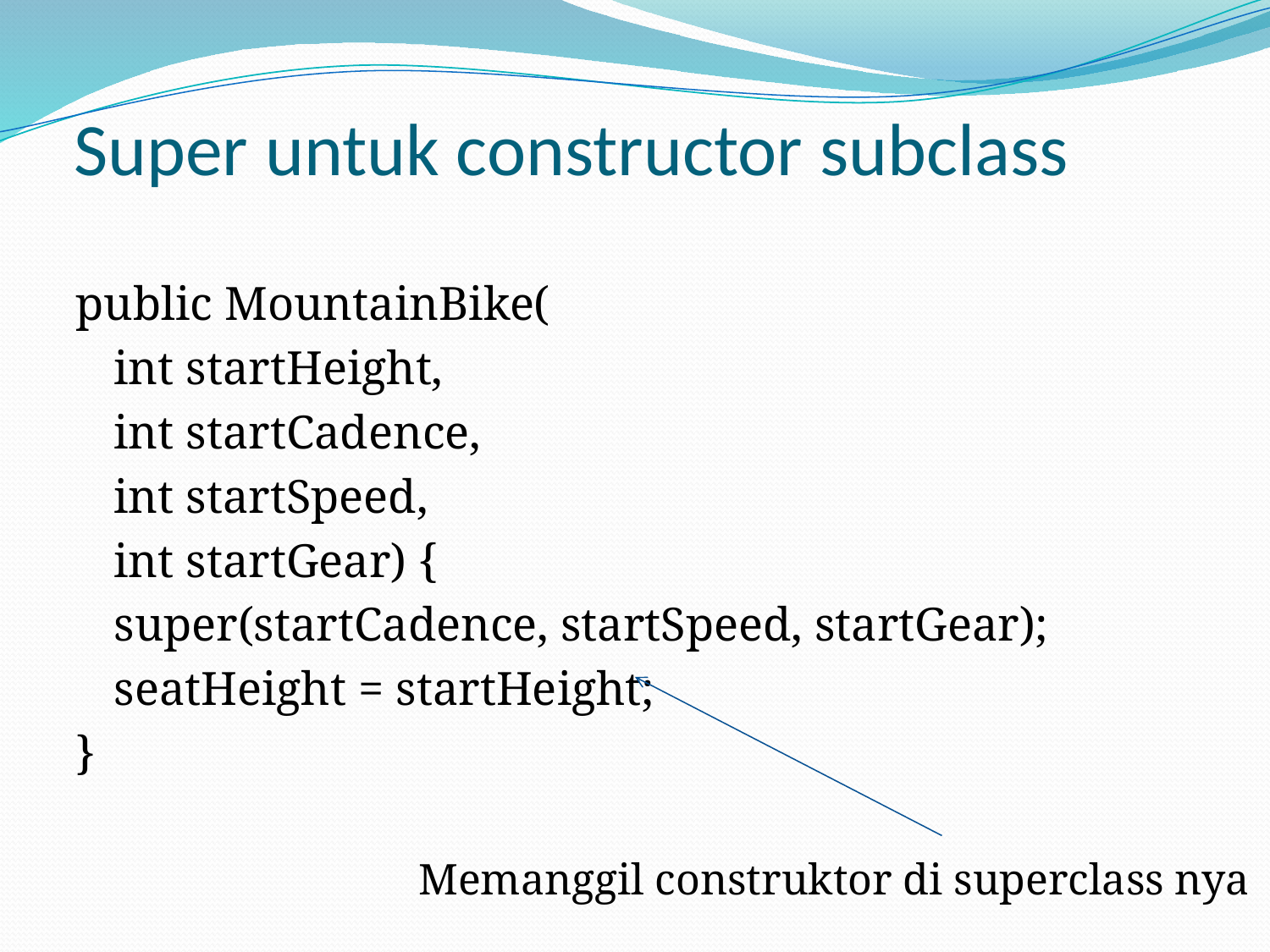

# Super untuk constructor subclass
public MountainBike(
	int startHeight,
	int startCadence,
	int startSpeed,
	int startGear) {
	super(startCadence, startSpeed, startGear);
	seatHeight = startHeight;
}
Memanggil construktor di superclass nya